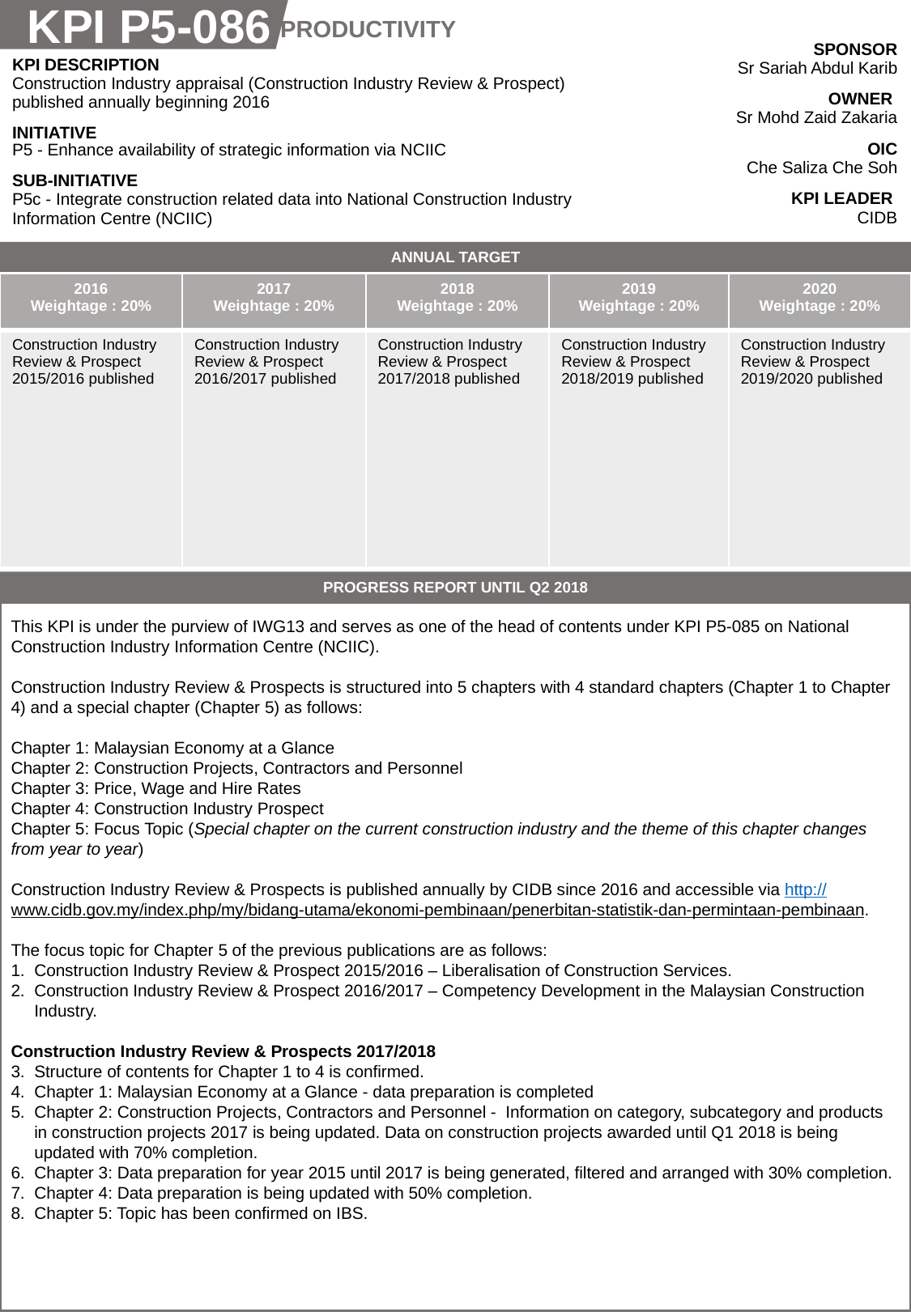

KPI P5-086
PRODUCTIVITY
| SPONSOR Sr Sariah Abdul Karib |
| --- |
| OWNER Sr Mohd Zaid Zakaria |
| OIC Che Saliza Che Soh |
| KPI LEADER CIDB |
| KPI DESCRIPTION Construction Industry appraisal (Construction Industry Review & Prospect) published annually beginning 2016 |
| --- |
| INITIATIVE P5 - Enhance availability of strategic information via NCIIC |
| SUB-INITIATIVE P5c - Integrate construction related data into National Construction Industry Information Centre (NCIIC) |
ANNUAL TARGET
| 2016 Weightage : 20% | 2017 Weightage : 20% | 2018 Weightage : 20% | 2019 Weightage : 20% | 2020 Weightage : 20% |
| --- | --- | --- | --- | --- |
| Construction Industry Review & Prospect 2015/2016 published | Construction Industry Review & Prospect 2016/2017 published | Construction Industry Review & Prospect 2017/2018 published | Construction Industry Review & Prospect 2018/2019 published | Construction Industry Review & Prospect 2019/2020 published |
PROGRESS REPORT UNTIL Q2 2018

This KPI is under the purview of IWG13 and serves as one of the head of contents under KPI P5-085 on National Construction Industry Information Centre (NCIIC).

Construction Industry Review & Prospects is structured into 5 chapters with 4 standard chapters (Chapter 1 to Chapter 4) and a special chapter (Chapter 5) as follows:

Chapter 1: Malaysian Economy at a Glance
Chapter 2: Construction Projects, Contractors and Personnel
Chapter 3: Price, Wage and Hire Rates
Chapter 4: Construction Industry Prospect
Chapter 5: Focus Topic (Special chapter on the current construction industry and the theme of this chapter changes from year to year)

Construction Industry Review & Prospects is published annually by CIDB since 2016 and accessible via http://www.cidb.gov.my/index.php/my/bidang-utama/ekonomi-pembinaan/penerbitan-statistik-dan-permintaan-pembinaan.

The focus topic for Chapter 5 of the previous publications are as follows:
Construction Industry Review & Prospect 2015/2016 – Liberalisation of Construction Services.
Construction Industry Review & Prospect 2016/2017 – Competency Development in the Malaysian Construction Industry.

Construction Industry Review & Prospects 2017/2018
Structure of contents for Chapter 1 to 4 is confirmed.
Chapter 1: Malaysian Economy at a Glance - data preparation is completed
Chapter 2: Construction Projects, Contractors and Personnel -  Information on category, subcategory and products in construction projects 2017 is being updated. Data on construction projects awarded until Q1 2018 is being updated with 70% completion.
Chapter 3: Data preparation for year 2015 until 2017 is being generated, filtered and arranged with 30% completion.
Chapter 4: Data preparation is being updated with 50% completion.
Chapter 5: Topic has been confirmed on IBS.